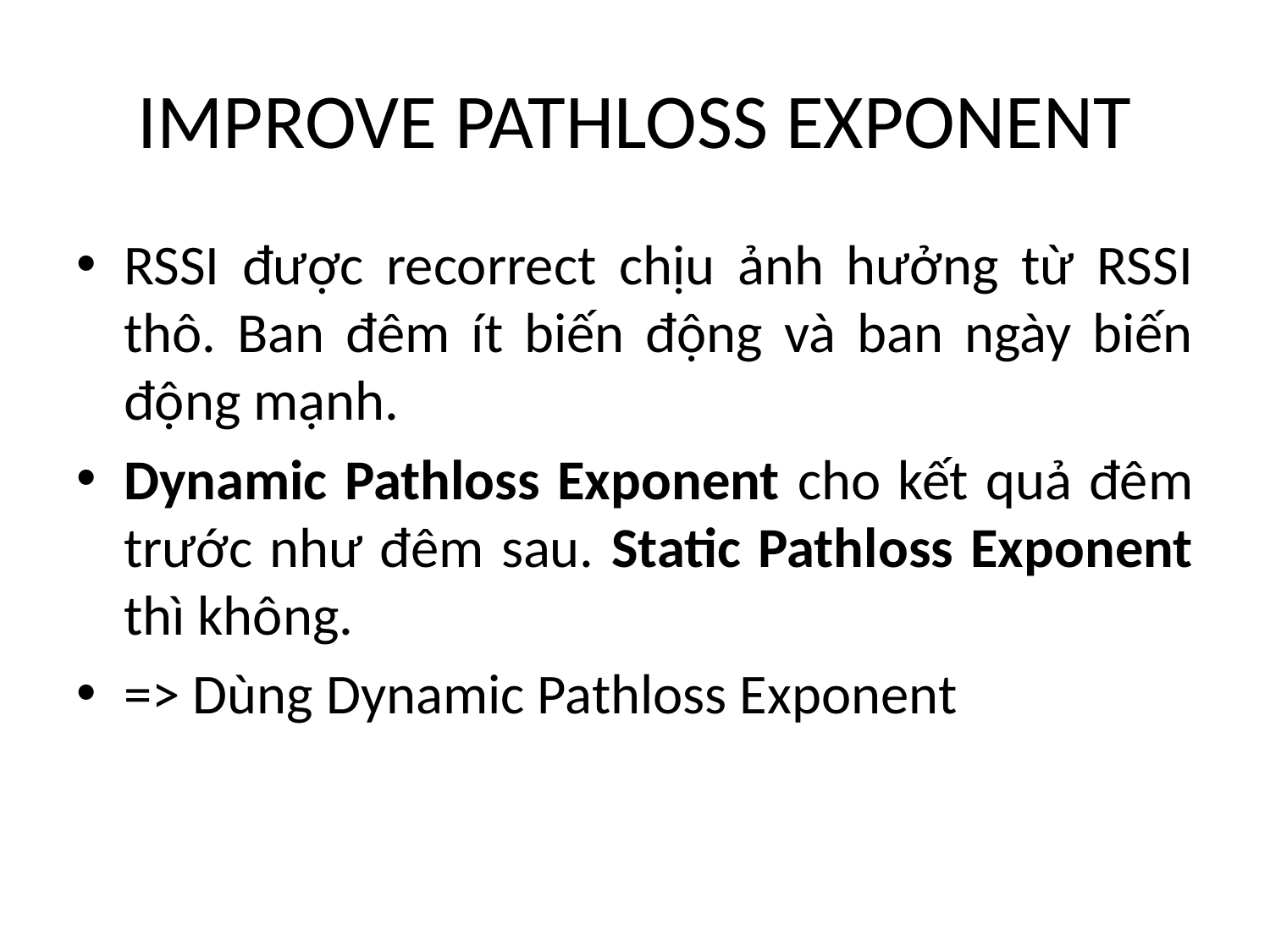

# IMPROVE PATHLOSS EXPONENT
RSSI được recorrect chịu ảnh hưởng từ RSSI thô. Ban đêm ít biến động và ban ngày biến động mạnh.
Dynamic Pathloss Exponent cho kết quả đêm trước như đêm sau. Static Pathloss Exponent thì không.
=> Dùng Dynamic Pathloss Exponent